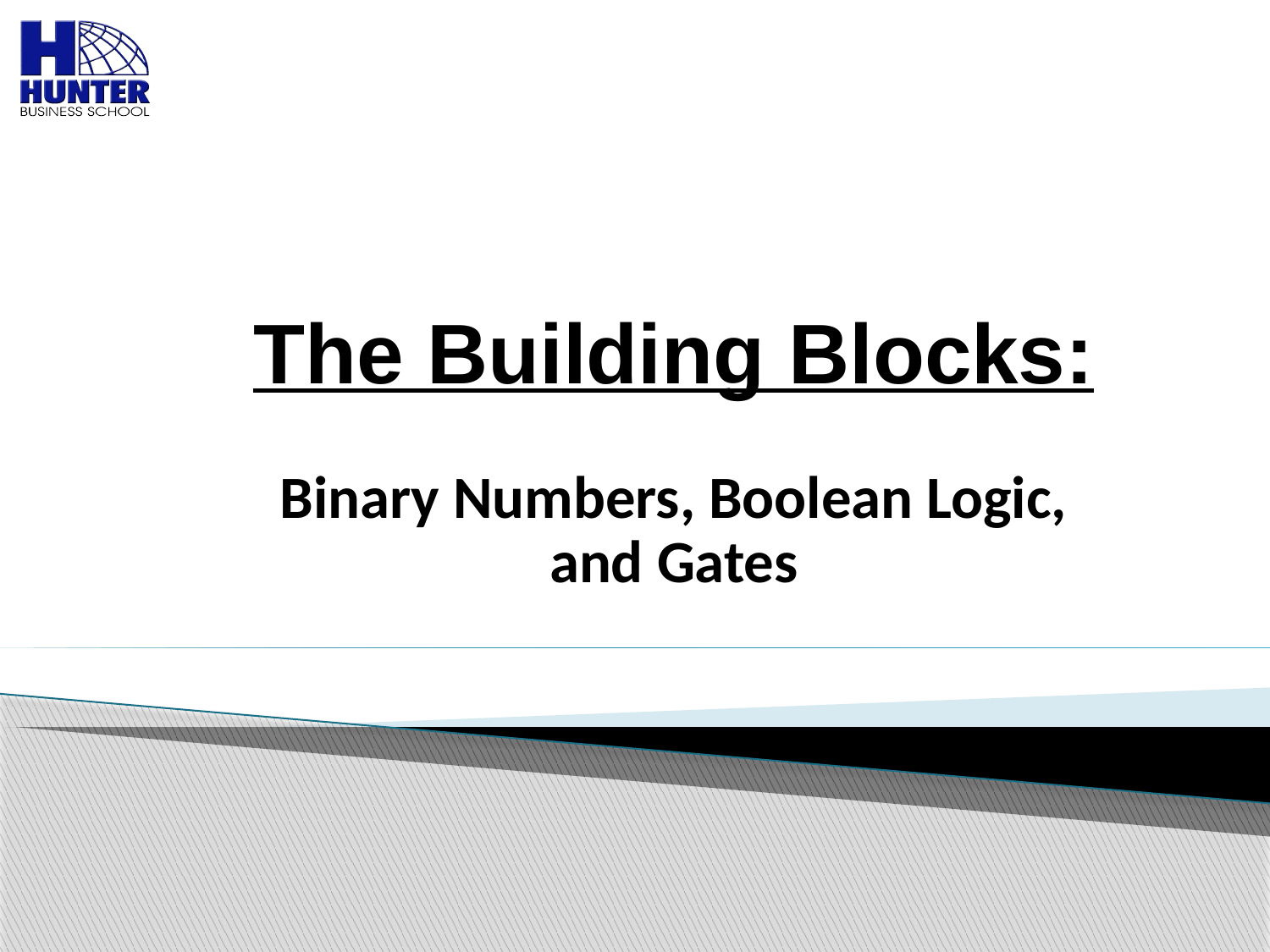

The Building Blocks:
Binary Numbers, Boolean Logic, and Gates